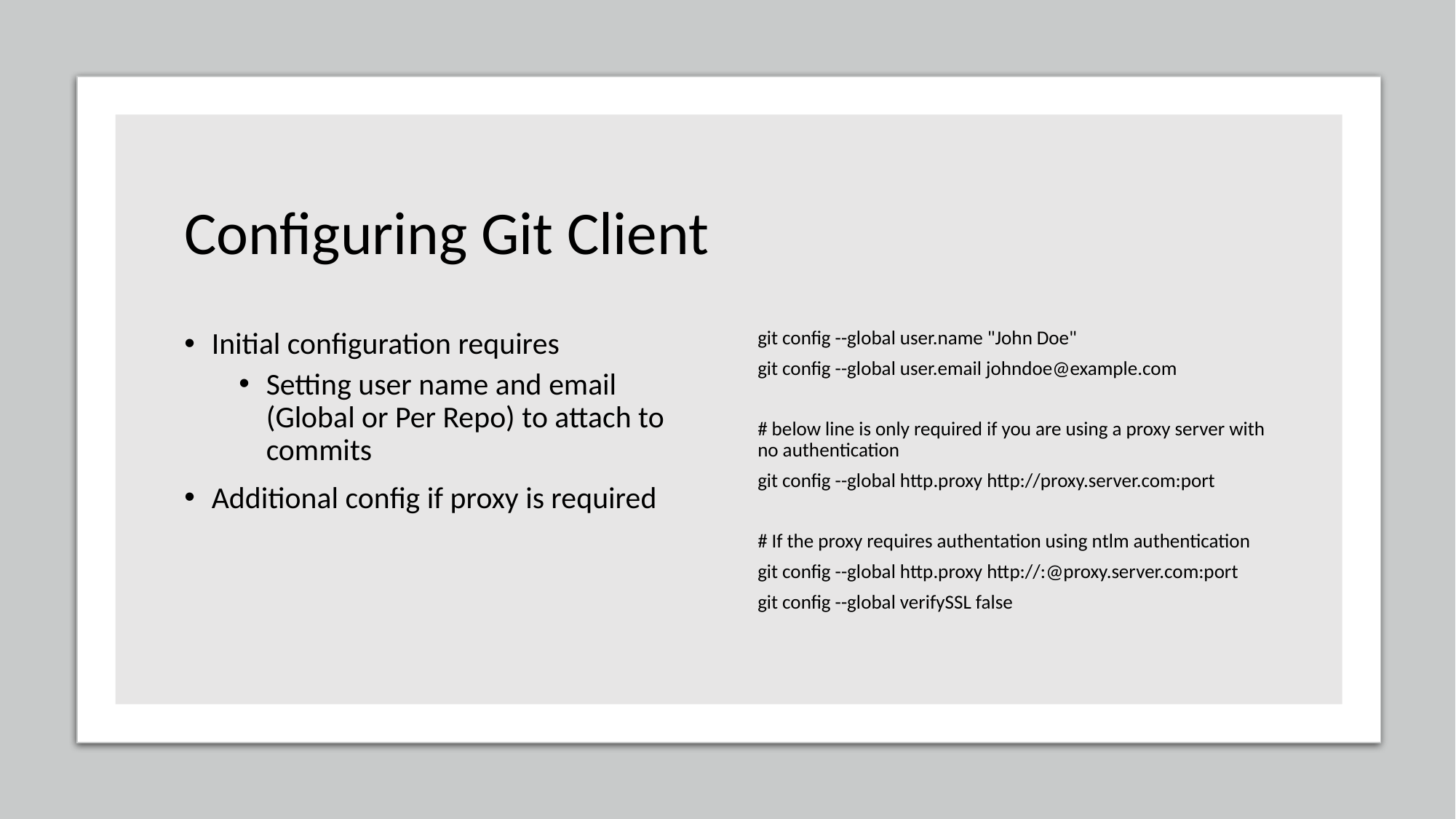

# Configuring Git Client
Initial configuration requires
Setting user name and email (Global or Per Repo) to attach to commits
Additional config if proxy is required

git config --global user.name "John Doe"
git config --global user.email johndoe@example.com

# below line is only required if you are using a proxy server with no authentication
git config --global http.proxy http://proxy.server.com:port

# If the proxy requires authentation using ntlm authentication
git config --global http.proxy http://:@proxy.server.com:port
git config --global verifySSL false